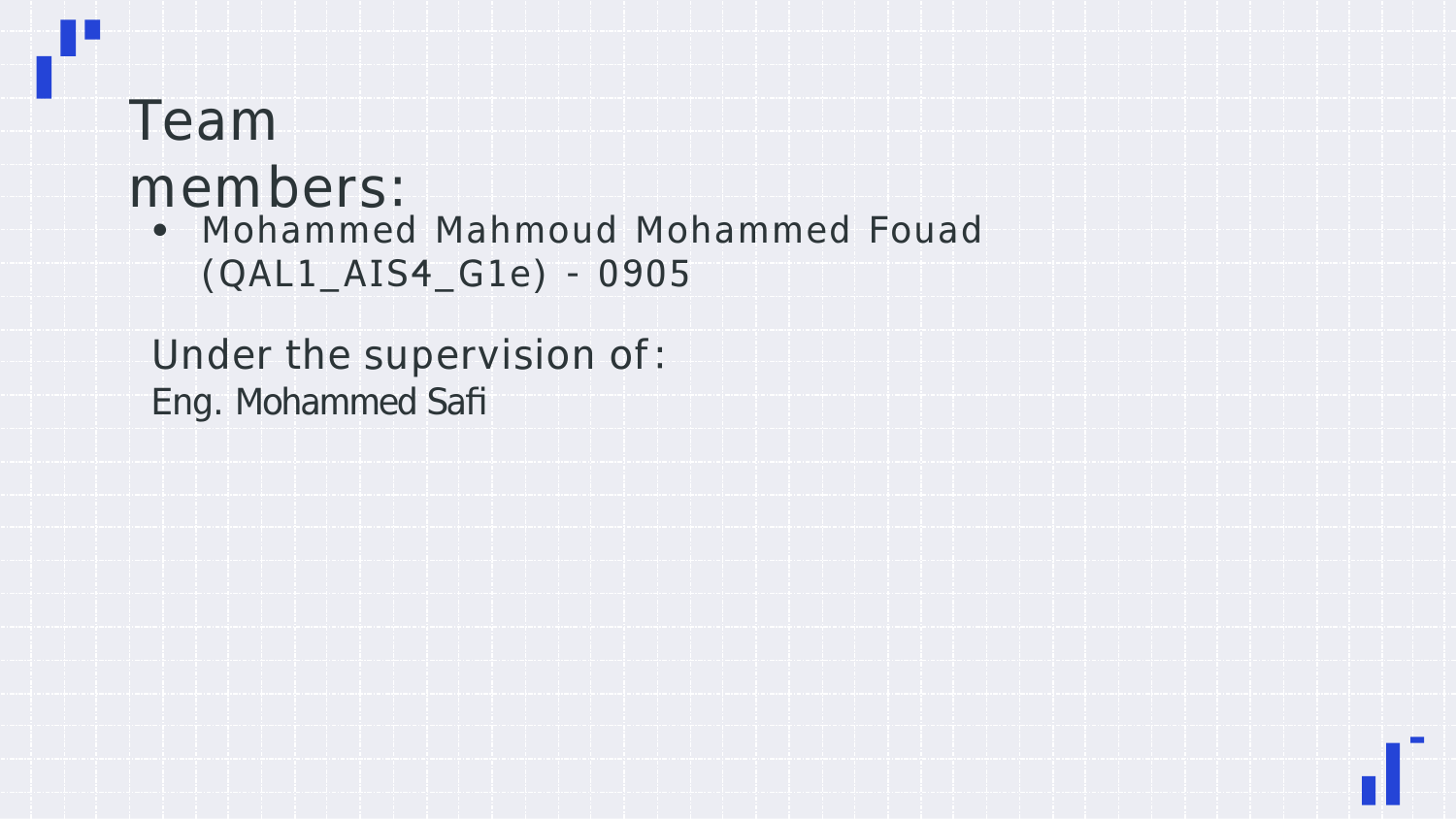

# Team members:
Mohammed Mahmoud Mohammed Fouad
(QAL1_AIS4_G1e) - 0905
Under the supervision of:
Eng. Mohammed Safi